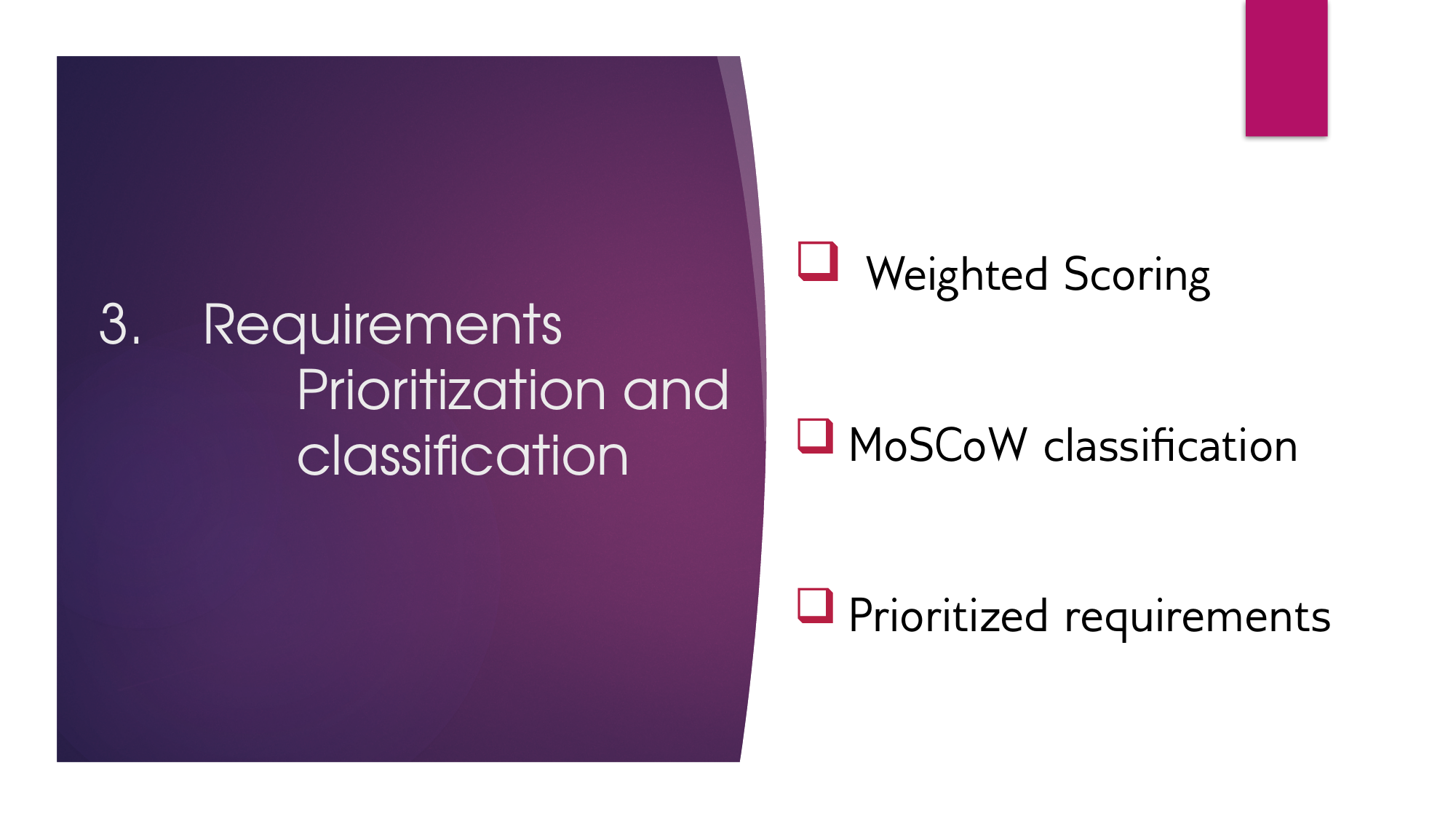

# Requirements 	          	Prioritization and 	classification
 Weighted Scoring

MoSCoW classification

Prioritized requirements